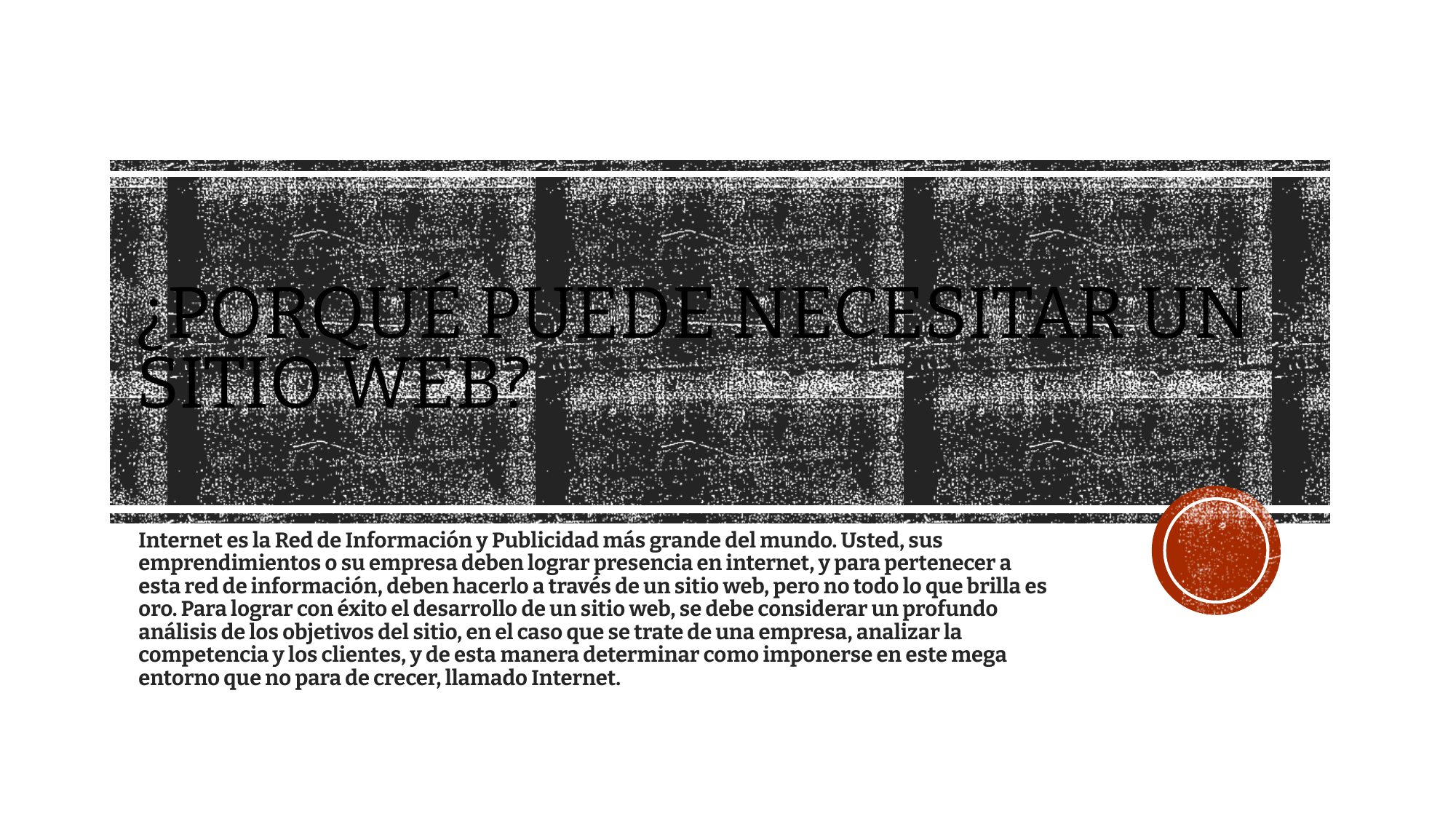

# ¿Porqué puede necesitar un sitio web?
Internet es la Red de Información y Publicidad más grande del mundo. Usted, sus emprendimientos o su empresa deben lograr presencia en internet, y para pertenecer a esta red de información, deben hacerlo a través de un sitio web, pero no todo lo que brilla es oro. Para lograr con éxito el desarrollo de un sitio web, se debe considerar un profundo análisis de los objetivos del sitio, en el caso que se trate de una empresa, analizar la competencia y los clientes, y de esta manera determinar como imponerse en este mega entorno que no para de crecer, llamado Internet.